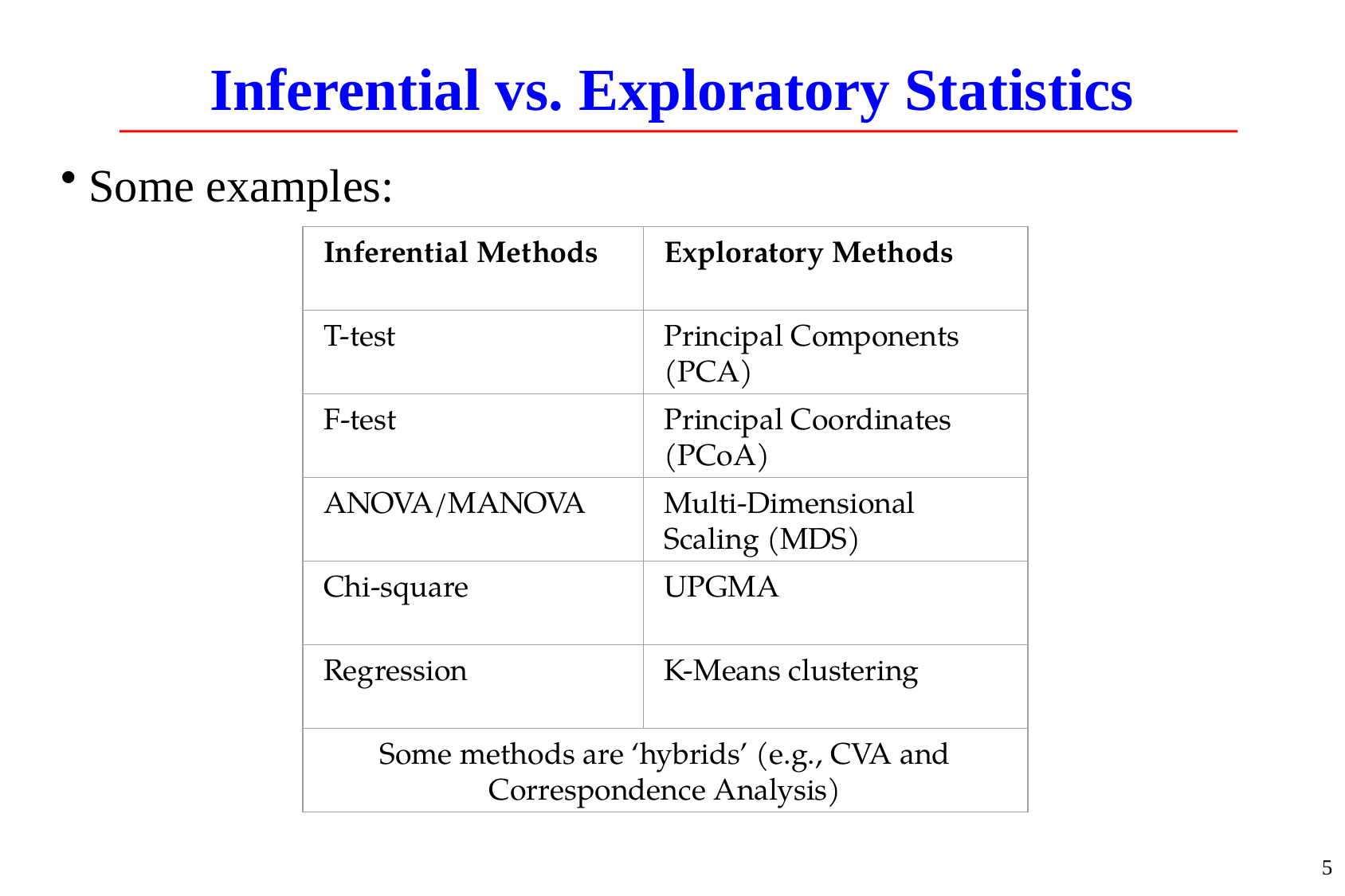

# Inferential vs. Exploratory Statistics

Some examples:

Inferential Methods

Exploratory Methods

T-test

Principal Components (PCA)

F-test

Principal Coordinates (PCoA)

ANOVA/MANOVA

Multi-Dimensional Scaling (MDS)

Chi-square

UPGMA

Regression

K-Means clustering

Some methods are ‘hybrids’ (e.g., CVA and Correspondence Analysis)

5